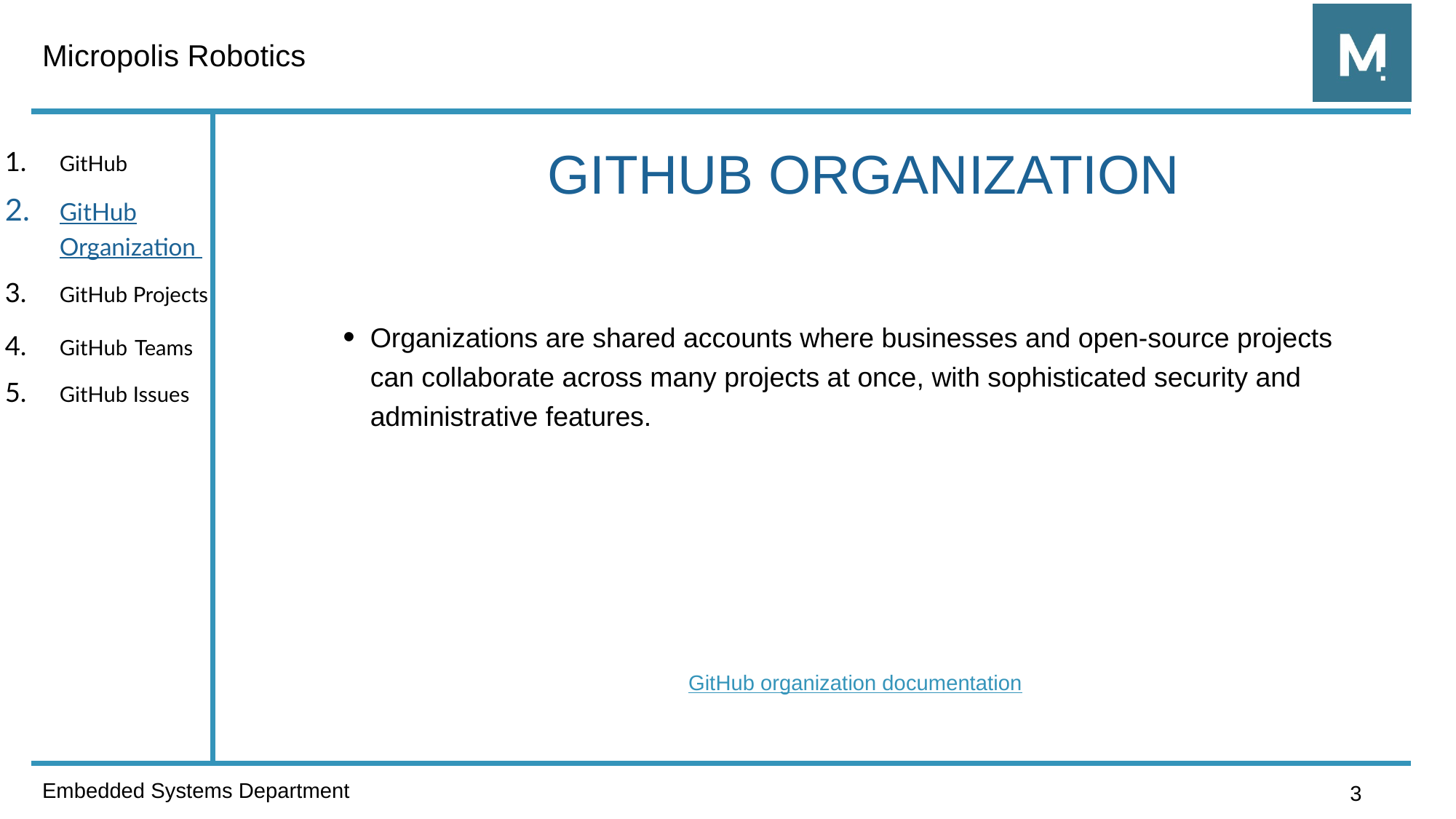

# GitHub Organization
GitHub
GitHub Organization
GitHub Projects
GitHub Teams
GitHub Issues

Organizations are shared accounts where businesses and open-source projects can collaborate across many projects at once, with sophisticated security and administrative features.

GitHub organization documentation